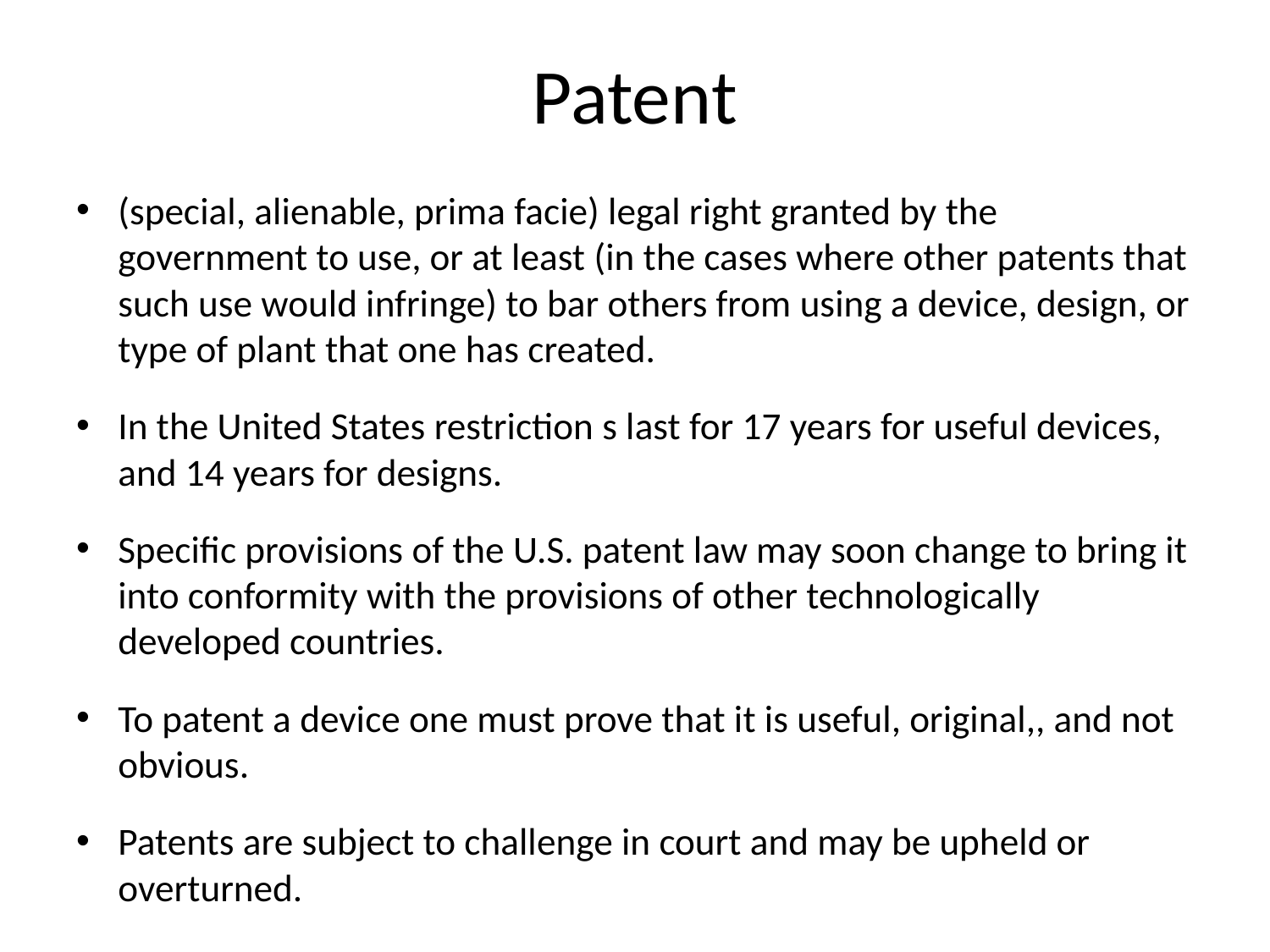

# Patent
(special, alienable, prima facie) legal right granted by the government to use, or at least (in the cases where other patents that such use would infringe) to bar others from using a device, design, or type of plant that one has created.

In the United States restriction s last for 17 years for useful devices, and 14 years for designs.

Specific provisions of the U.S. patent law may soon change to bring it into conformity with the provisions of other technologically developed countries.

To patent a device one must prove that it is useful, original,, and not obvious.

Patents are subject to challenge in court and may be upheld or overturned.